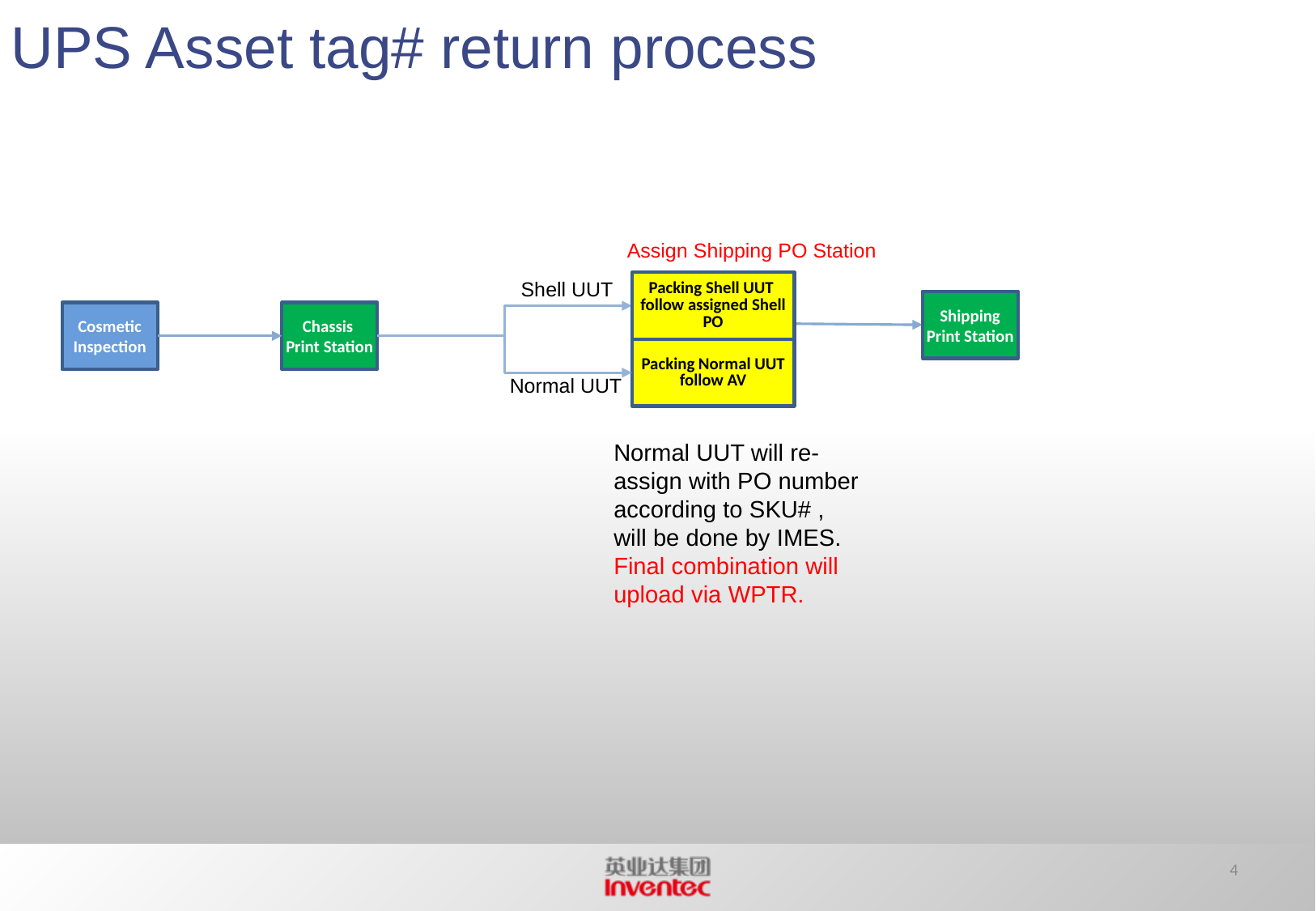

UPS Asset tag# return process

Assign Shipping PO Station
Shell UUT
Packing Shell UUT  follow assigned Shell PO
Shipping Print Station
Cosmetic Inspection
Chassis
Print Station
Packing Normal UUT follow AV
Normal UUT
Normal UUT will re-assign with PO number according to SKU# , will be done by IMES.
Final combination will upload via WPTR.
4